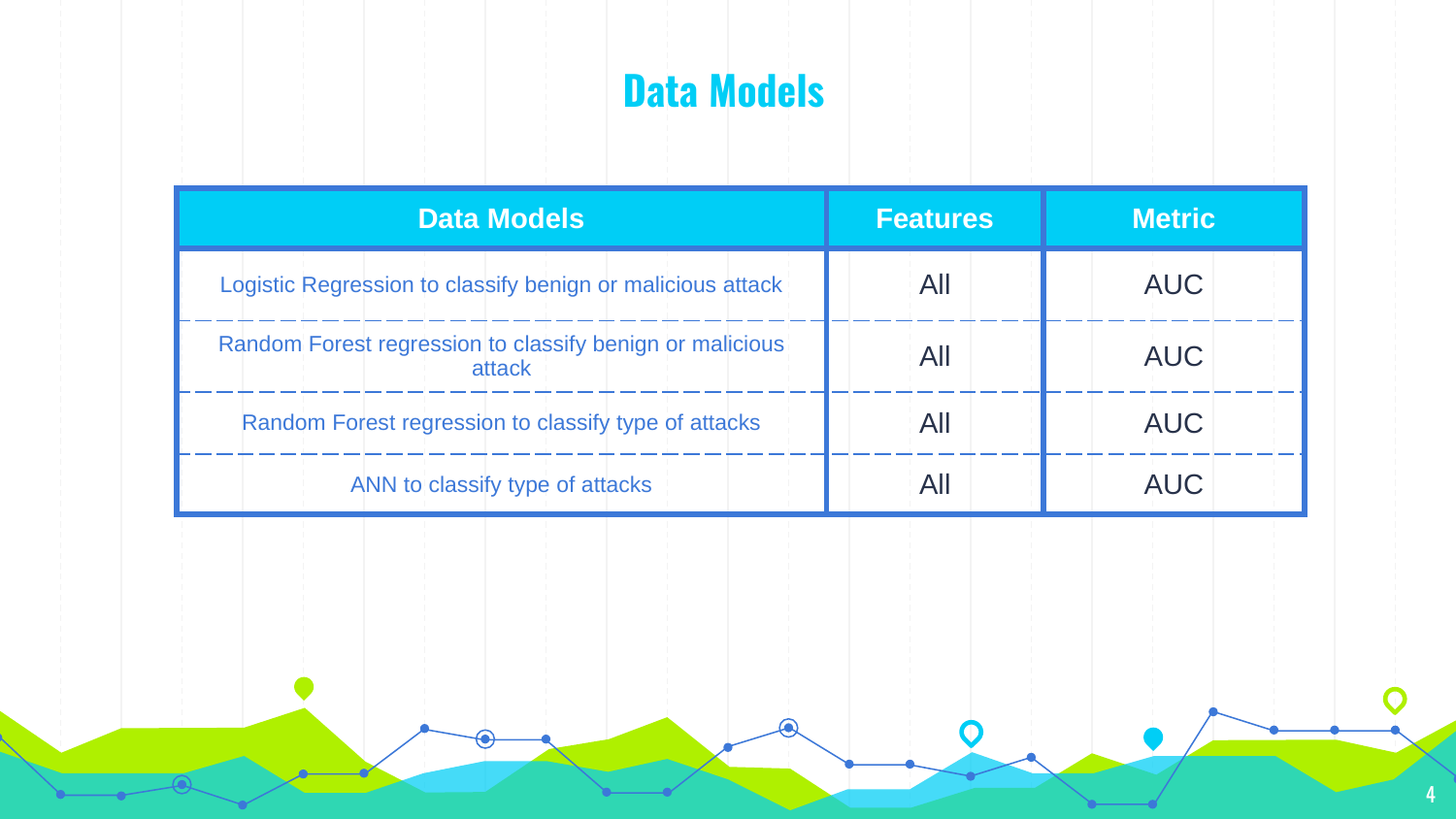

# Data Models
| Data Models | Features | Metric |
| --- | --- | --- |
| Logistic Regression to classify benign or malicious attack | All | AUC |
| Random Forest regression to classify benign or malicious attack | All | AUC |
| Random Forest regression to classify type of attacks | All | AUC |
| ANN to classify type of attacks | All | AUC |
4